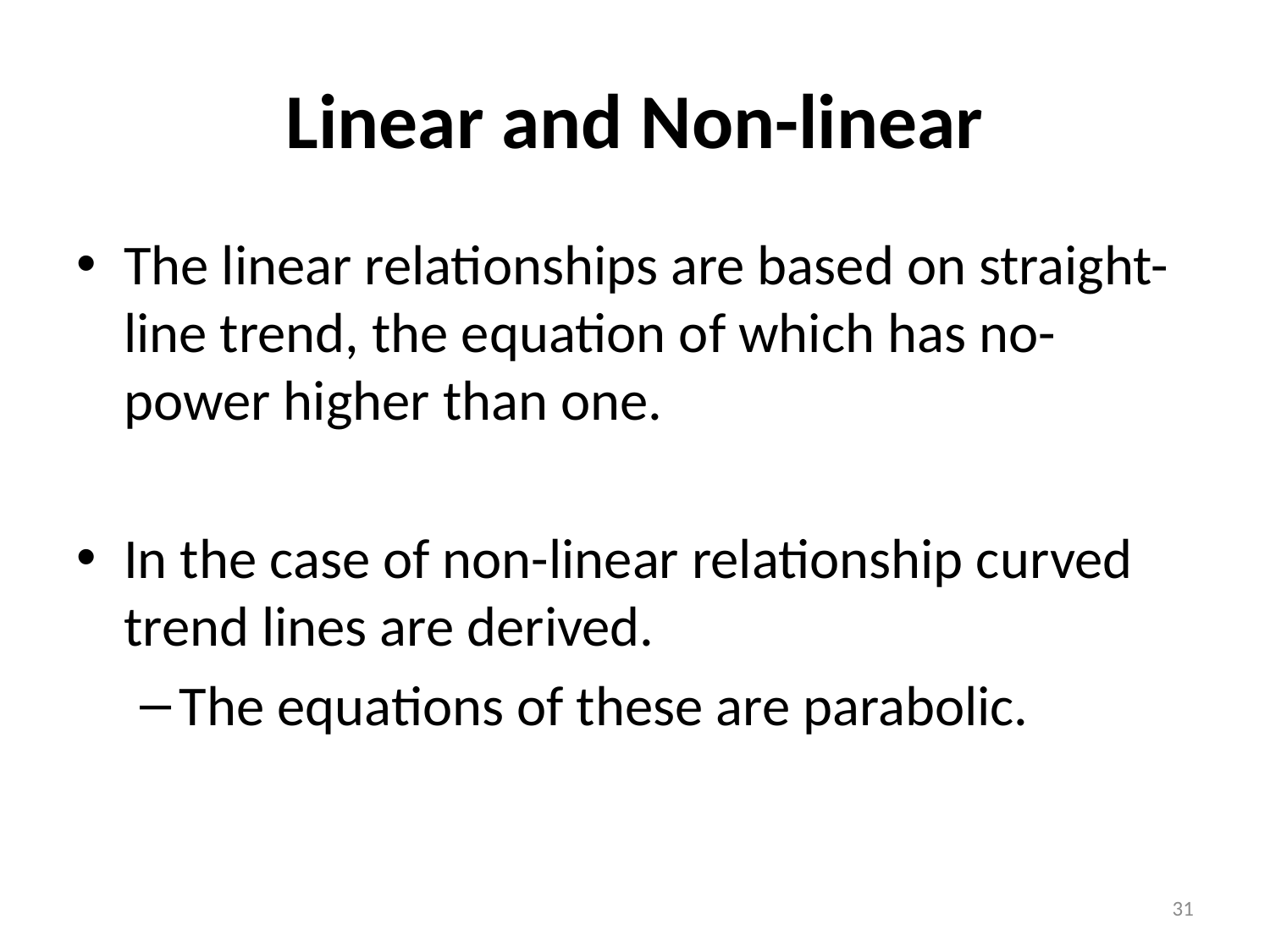

# Linear and Non-linear
The linear relationships are based on straight-line trend, the equation of which has no-power higher than one.

In the case of non-linear relationship curved trend lines are derived.
The equations of these are parabolic.

31